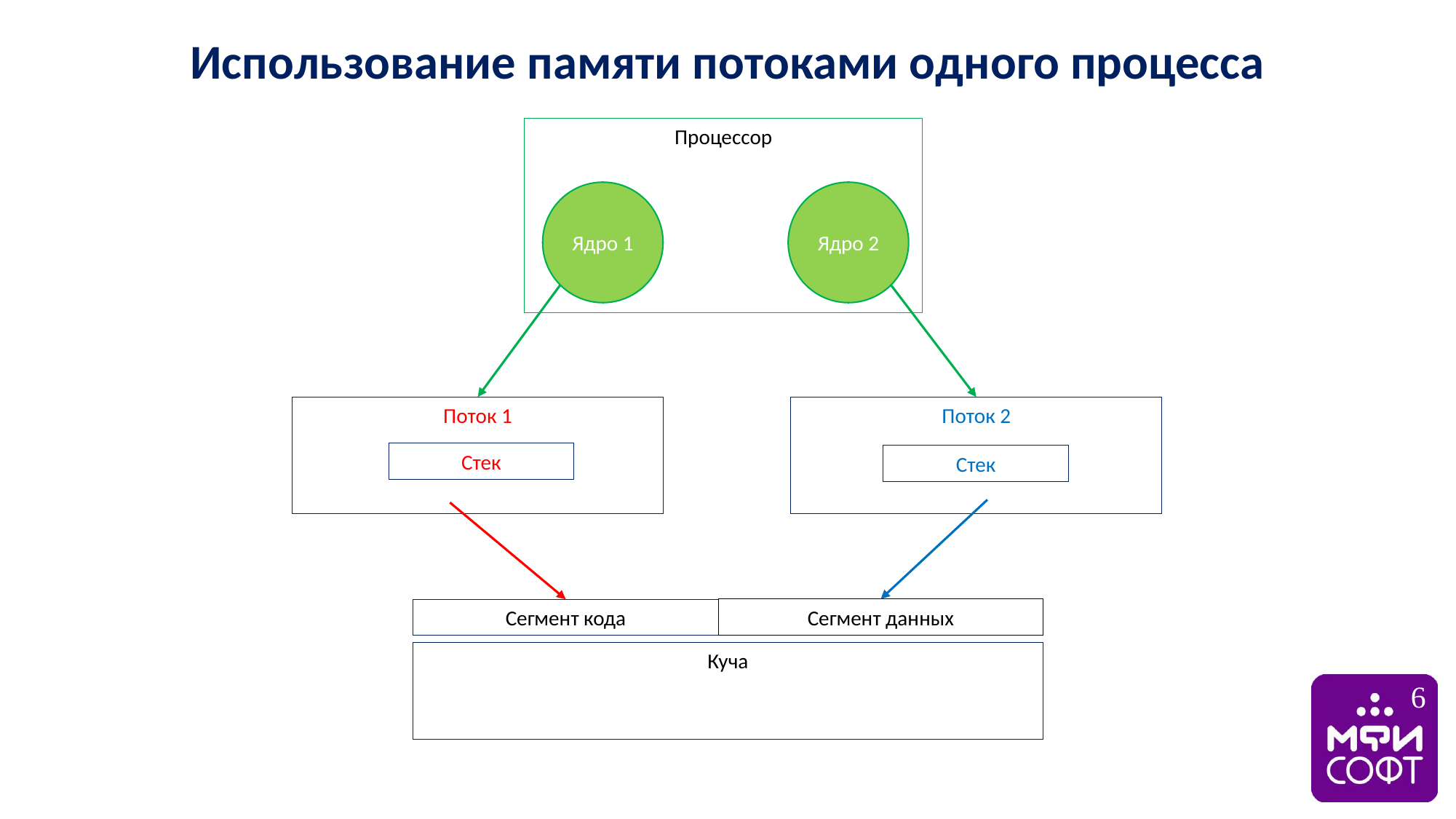

Использование памяти потоками одного процесса

Процессор
Ядро 1
Ядро 2
Поток 1
Поток 2
Стек
Стек
Сегмент данных
Сегмент кода
Куча